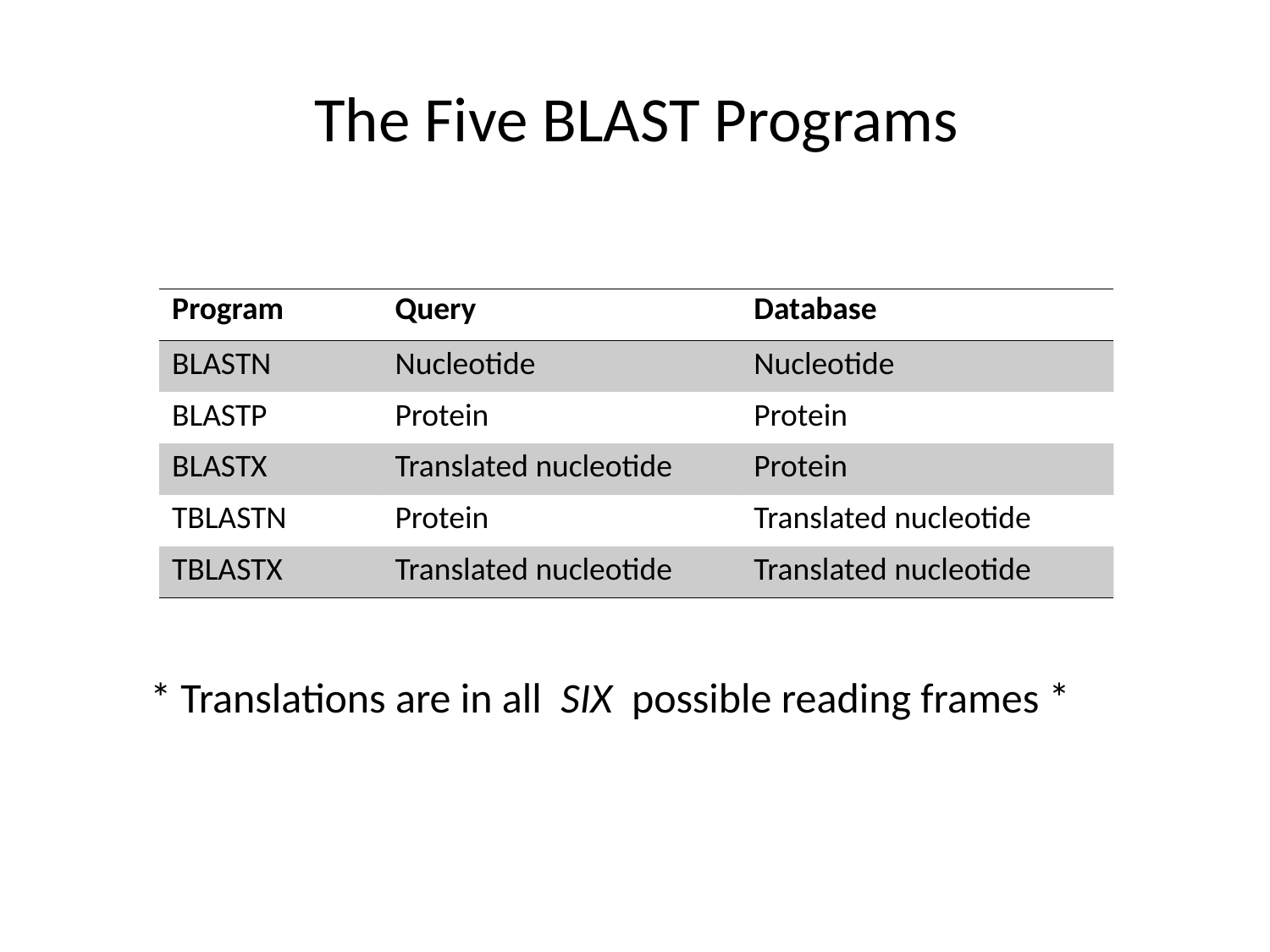

# The Five BLAST Programs
| Program | Query | Database |
| --- | --- | --- |
| BLASTN | Nucleotide | Nucleotide |
| BLASTP | Protein | Protein |
| BLASTX | Translated nucleotide | Protein |
| TBLASTN | Protein | Translated nucleotide |
| TBLASTX | Translated nucleotide | Translated nucleotide |
* Translations are in all  SIX  possible reading frames *